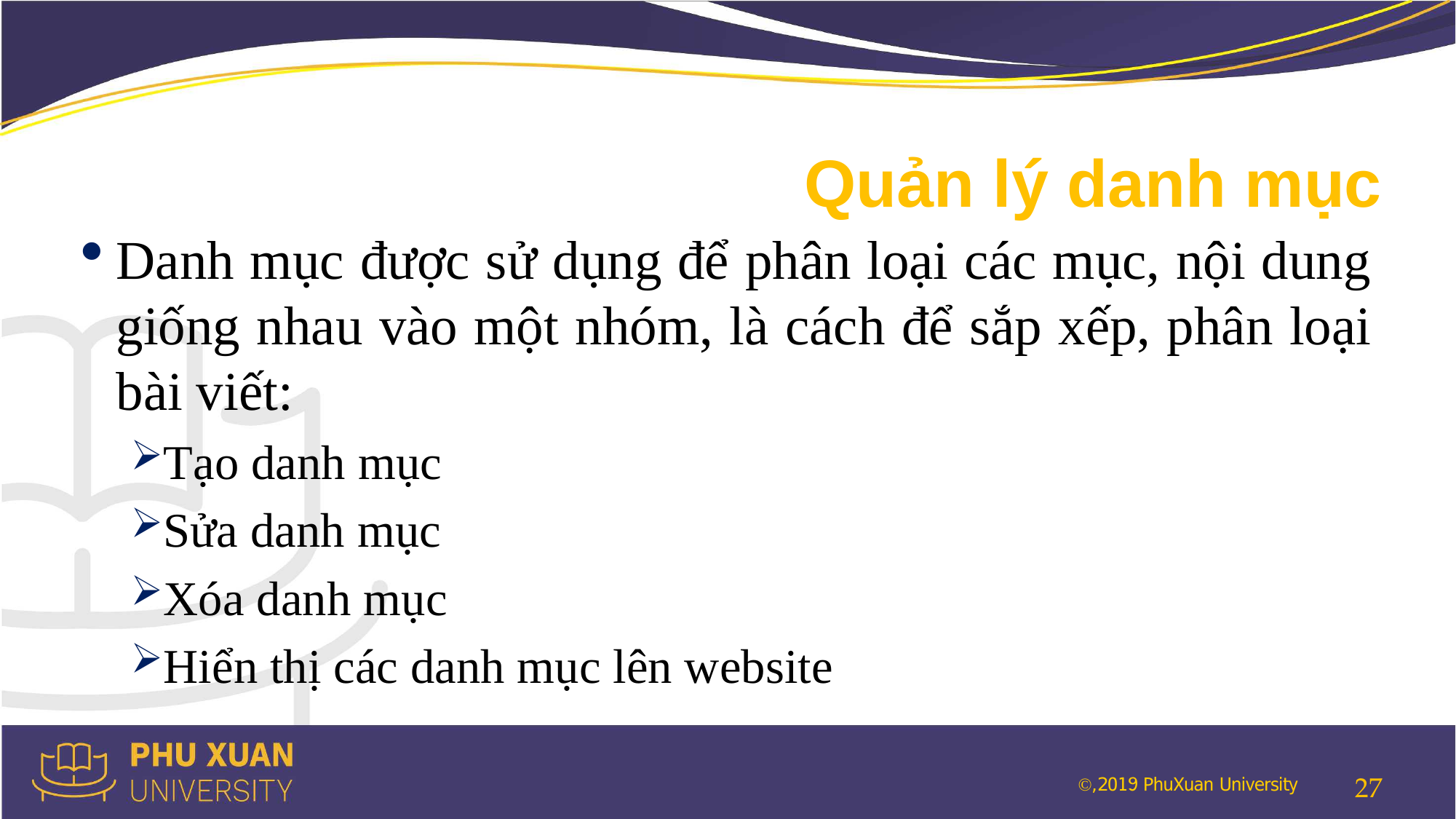

# Quản lý danh mục
Danh mục được sử dụng để phân loại các mục, nội dung giống nhau vào một nhóm, là cách để sắp xếp, phân loại bài viết:
Tạo danh mục
Sửa danh mục
Xóa danh mục
Hiển thị các danh mục lên website

27